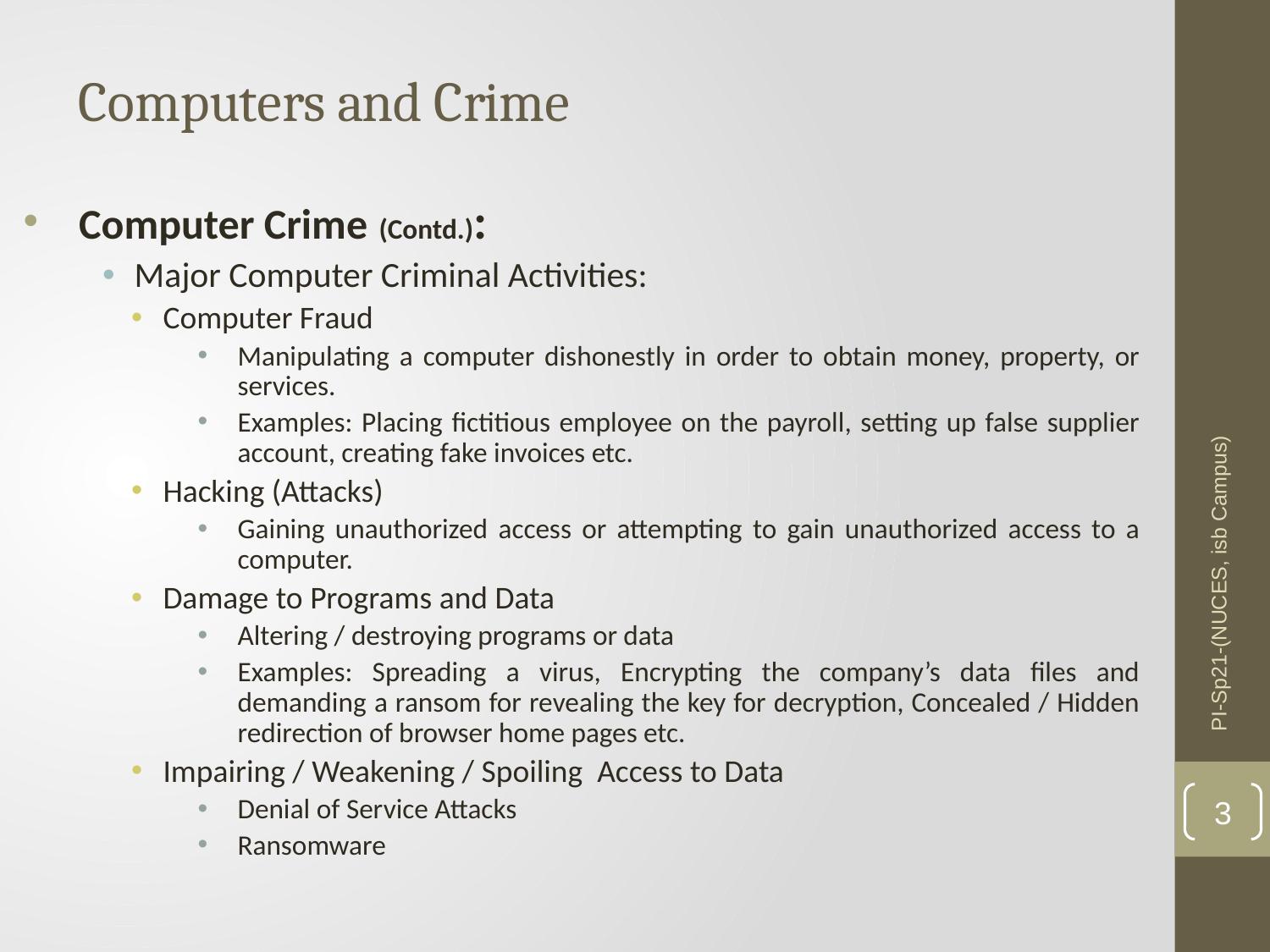

# Computers and Crime
Computer Crime (Contd.):
Major Computer Criminal Activities:
Computer Fraud
Manipulating a computer dishonestly in order to obtain money, property, or services.
Examples: Placing fictitious employee on the payroll, setting up false supplier account, creating fake invoices etc.
Hacking (Attacks)
Gaining unauthorized access or attempting to gain unauthorized access to a computer.
Damage to Programs and Data
Altering / destroying programs or data
Examples: Spreading a virus, Encrypting the company’s data files and demanding a ransom for revealing the key for decryption, Concealed / Hidden redirection of browser home pages etc.
Impairing / Weakening / Spoiling  Access to Data
Denial of Service Attacks
Ransomware
PI-Sp21-(NUCES, isb Campus)
3